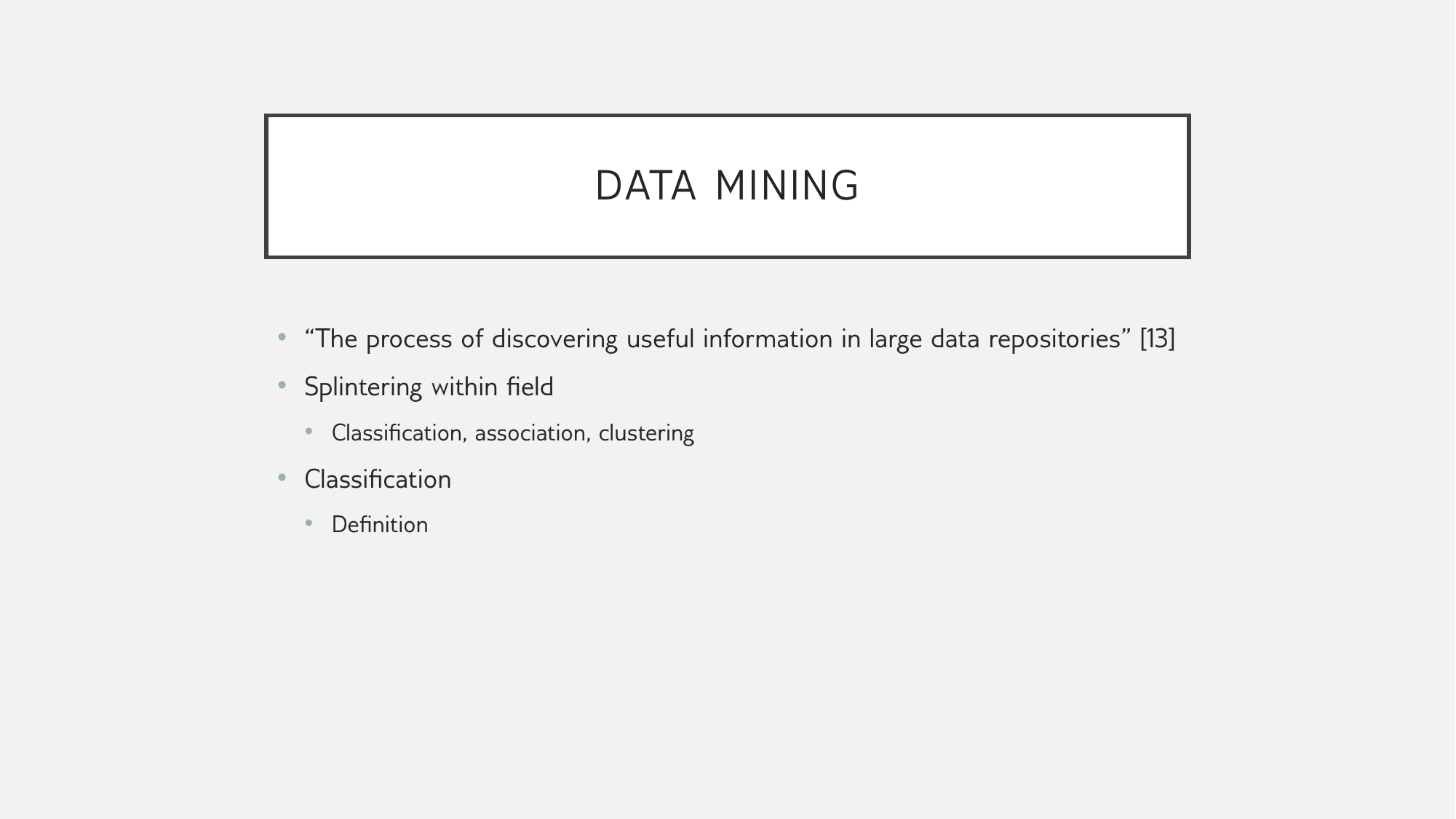

# Data Mining
“The process of discovering useful information in large data repositories” [13]
Splintering within field
Classification, association, clustering
Classification
Definition